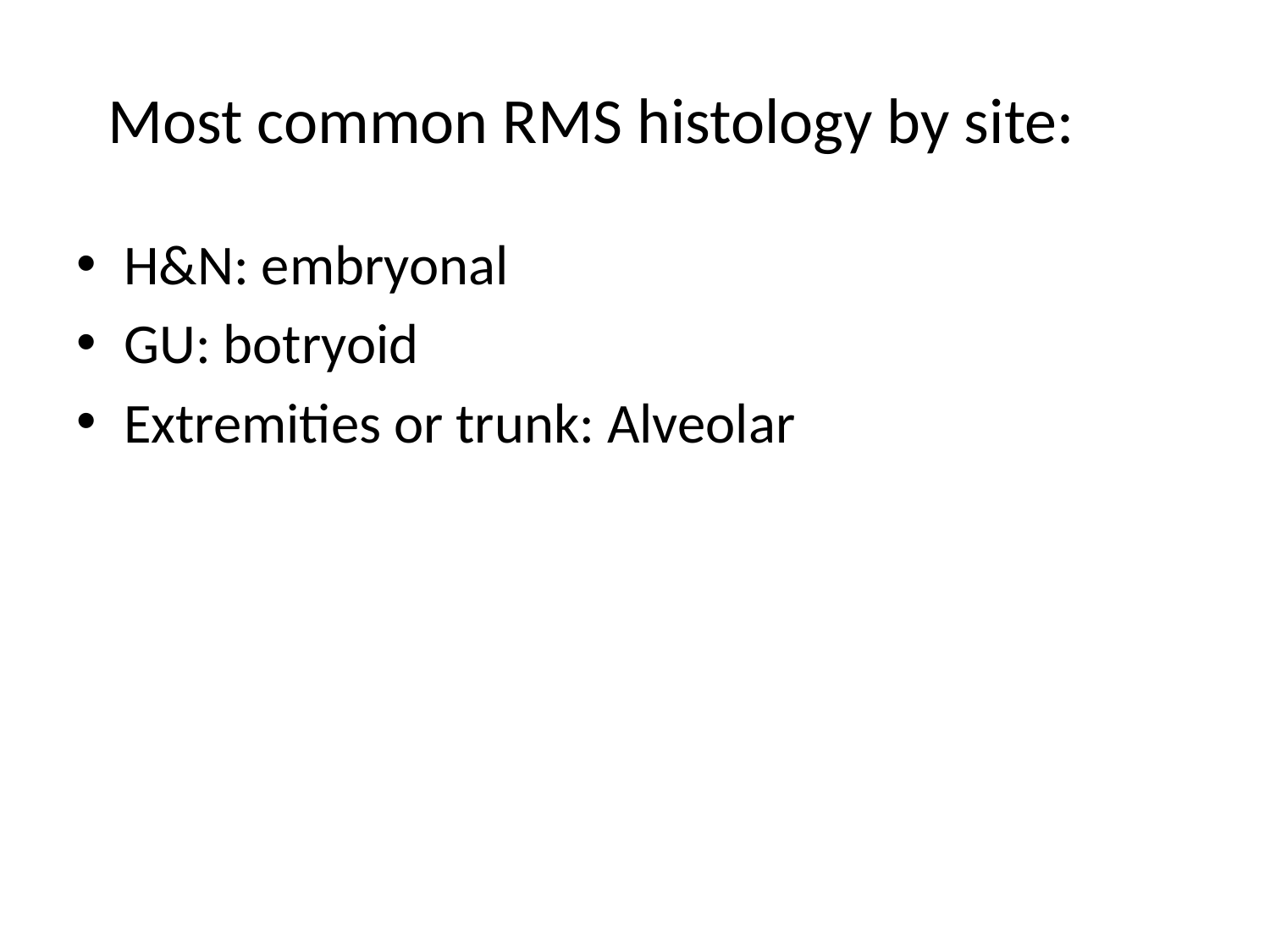

# Most common RMS histology by site:
H&N: embryonal
GU: botryoid
Extremities or trunk: Alveolar